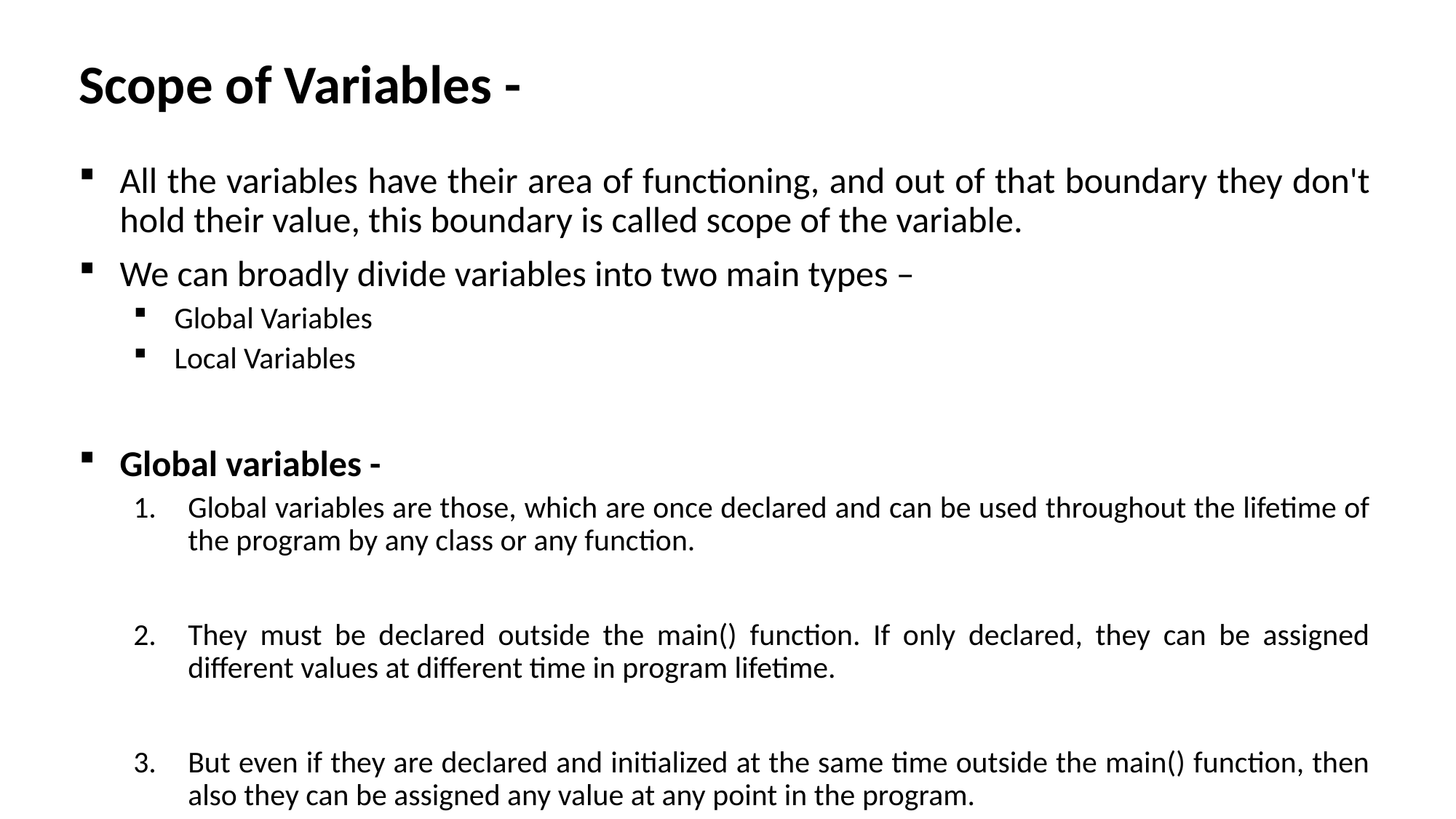

# Scope of Variables -
All the variables have their area of functioning, and out of that boundary they don't hold their value, this boundary is called scope of the variable.
We can broadly divide variables into two main types –
Global Variables
Local Variables

Global variables -
Global variables are those, which are once declared and can be used throughout the lifetime of the program by any class or any function.

They must be declared outside the main() function. If only declared, they can be assigned different values at different time in program lifetime.

But even if they are declared and initialized at the same time outside the main() function, then also they can be assigned any value at any point in the program.